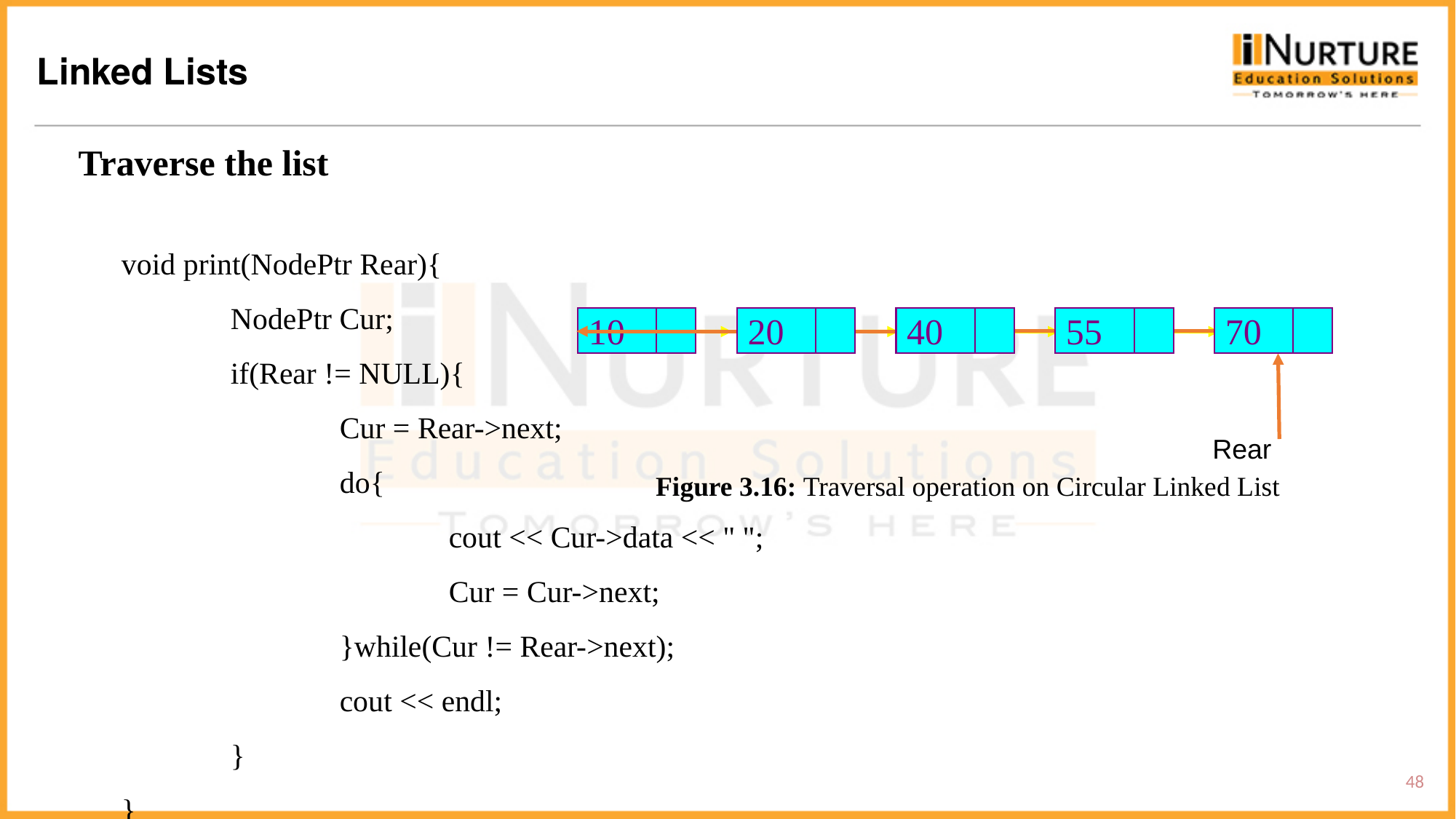

Linked Lists
Traverse the list

void print(NodePtr Rear){
	NodePtr Cur;
	if(Rear != NULL){
		Cur = Rear->next;
		do{
			cout << Cur->data << " ";
			Cur = Cur->next;
		}while(Cur != Rear->next);
		cout << endl;
	}
}
10

20

40

55

70

Rear
Figure 3.16: Traversal operation on Circular Linked List
48